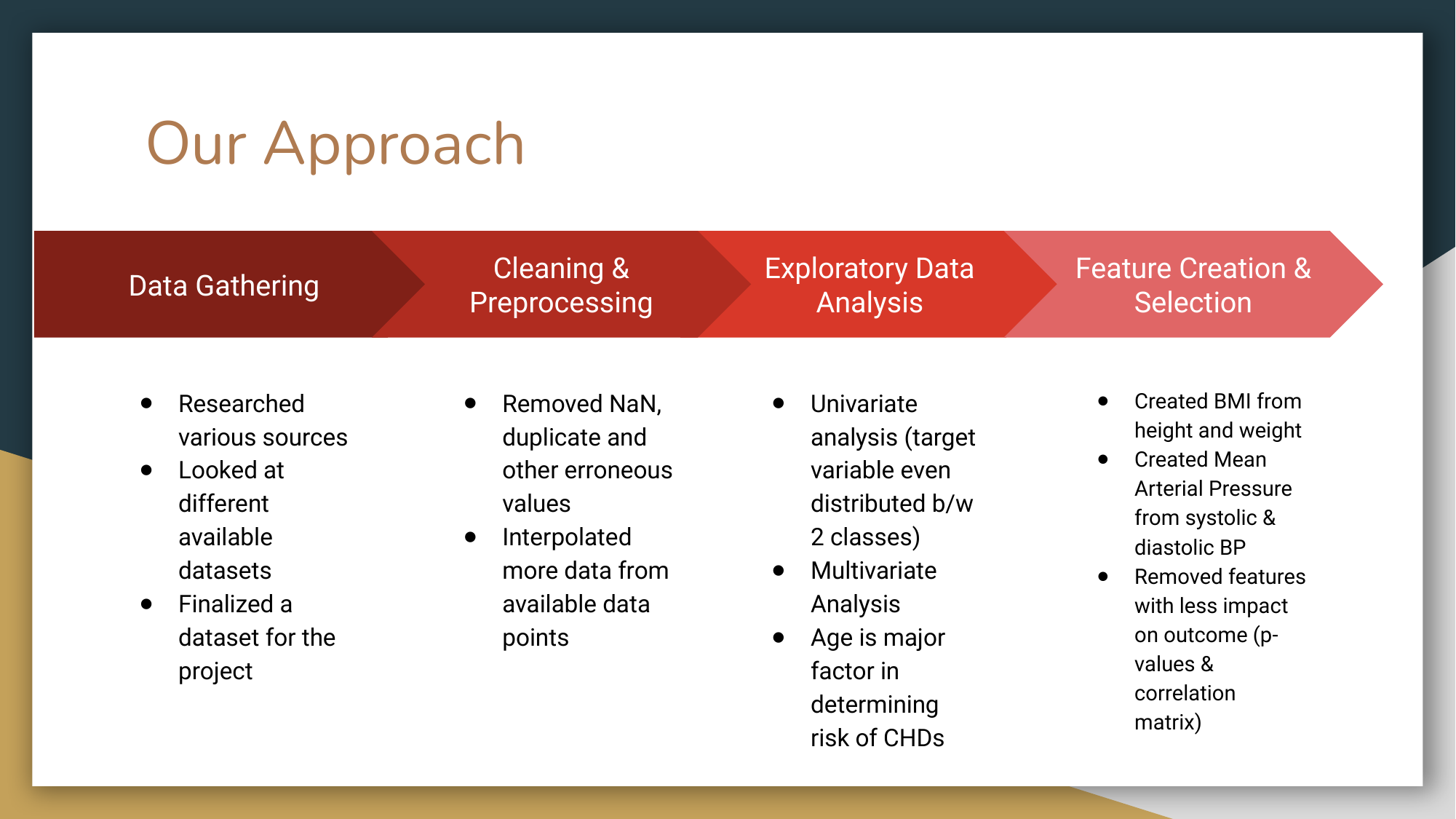

# Our Approach
Cleaning & Preprocessing
Removed NaN, duplicate and other erroneous values
Interpolated more data from available data points

Exploratory Data Analysis
Univariate analysis (target variable even distributed b/w 2 classes)
Multivariate Analysis
Age is major factor in determining risk of CHDs
Feature Creation & Selection
Created BMI from height and weight
Created Mean Arterial Pressure from systolic & diastolic BP
Removed features with less impact on outcome (p-values & correlation matrix)
Data Gathering
Researched various sources
Looked at different available datasets
Finalized a dataset for the project